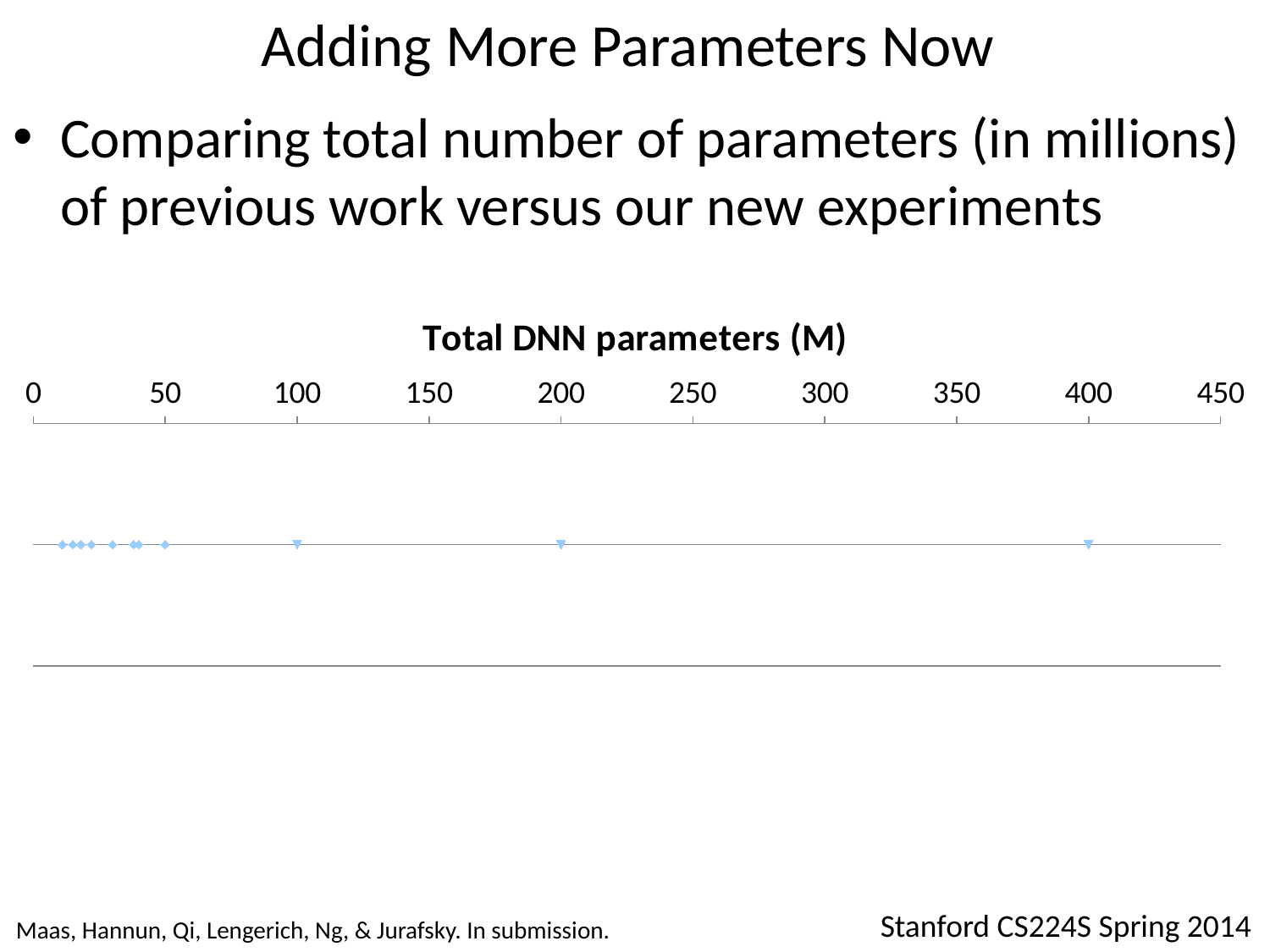

# Adding More Parameters Now
Comparing total number of parameters (in millions) of previous work versus our new experiments

### Chart: Total DNN parameters (M)

| Category | Column2 | Column3 |
|---|---|---|
Maas, Hannun, Qi, Lengerich, Ng, & Jurafsky. In submission.